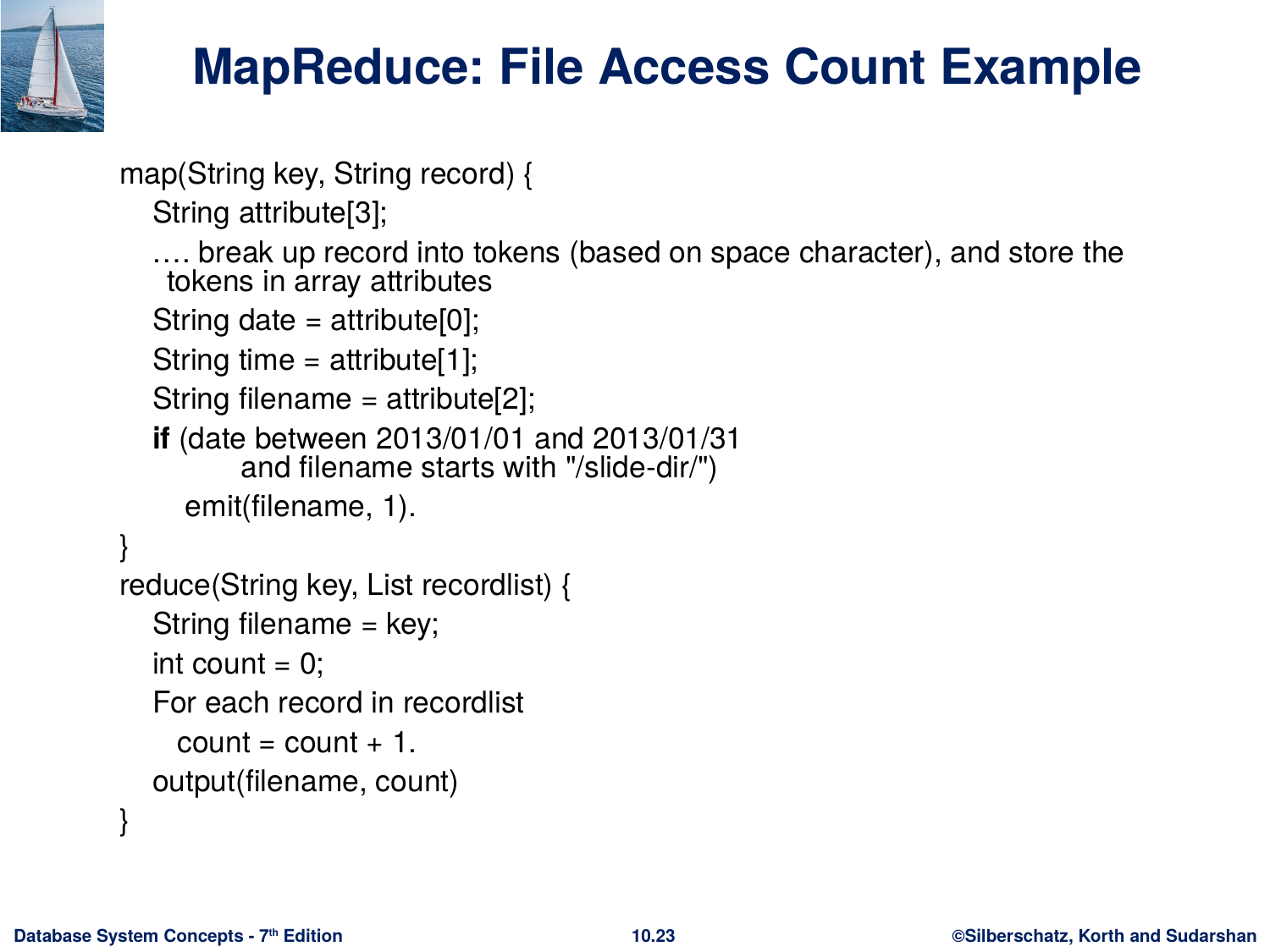

# MapReduce: File Access Count Example
map(String key, String record) {
    String attribute[3];
    …. break up record into tokens (based on space character), and store the tokens in array attributes
    String date = attribute[0];
    String time = attribute[1];
    String filename = attribute[2];
    if (date between 2013/01/01 and 2013/01/31
         and filename starts with "/slide-dir/")
        emit(filename, 1).
}
reduce(String key, List recordlist) {
    String filename = key;
    int count = 0;
    For each record in recordlist
       count = count + 1.
    output(filename, count)
}